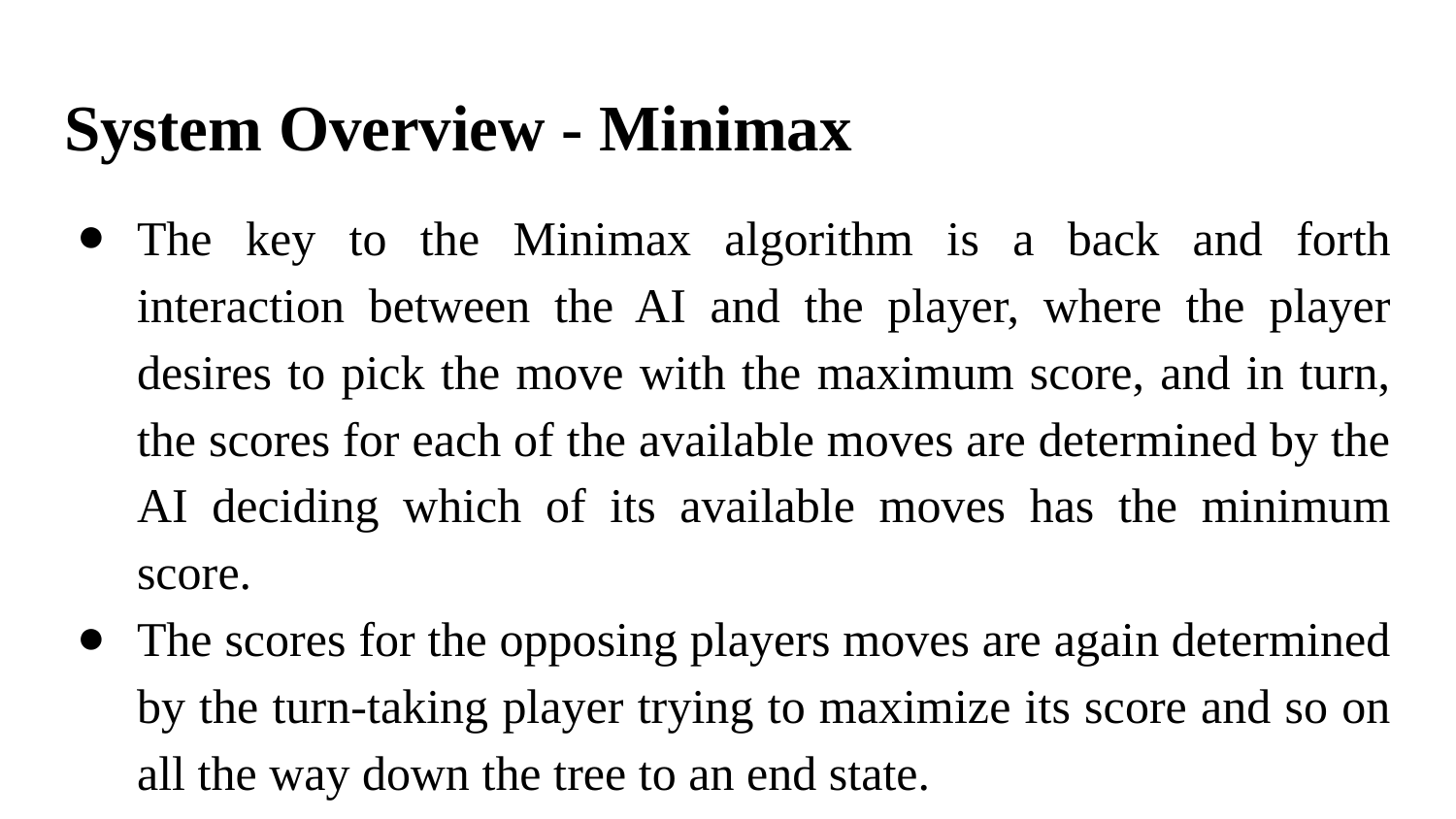

# System Overview - Minimax
The key to the Minimax algorithm is a back and forth interaction between the AI and the player, where the player desires to pick the move with the maximum score, and in turn, the scores for each of the available moves are determined by the AI deciding which of its available moves has the minimum score.
The scores for the opposing players moves are again determined by the turn-taking player trying to maximize its score and so on all the way down the tree to an end state.